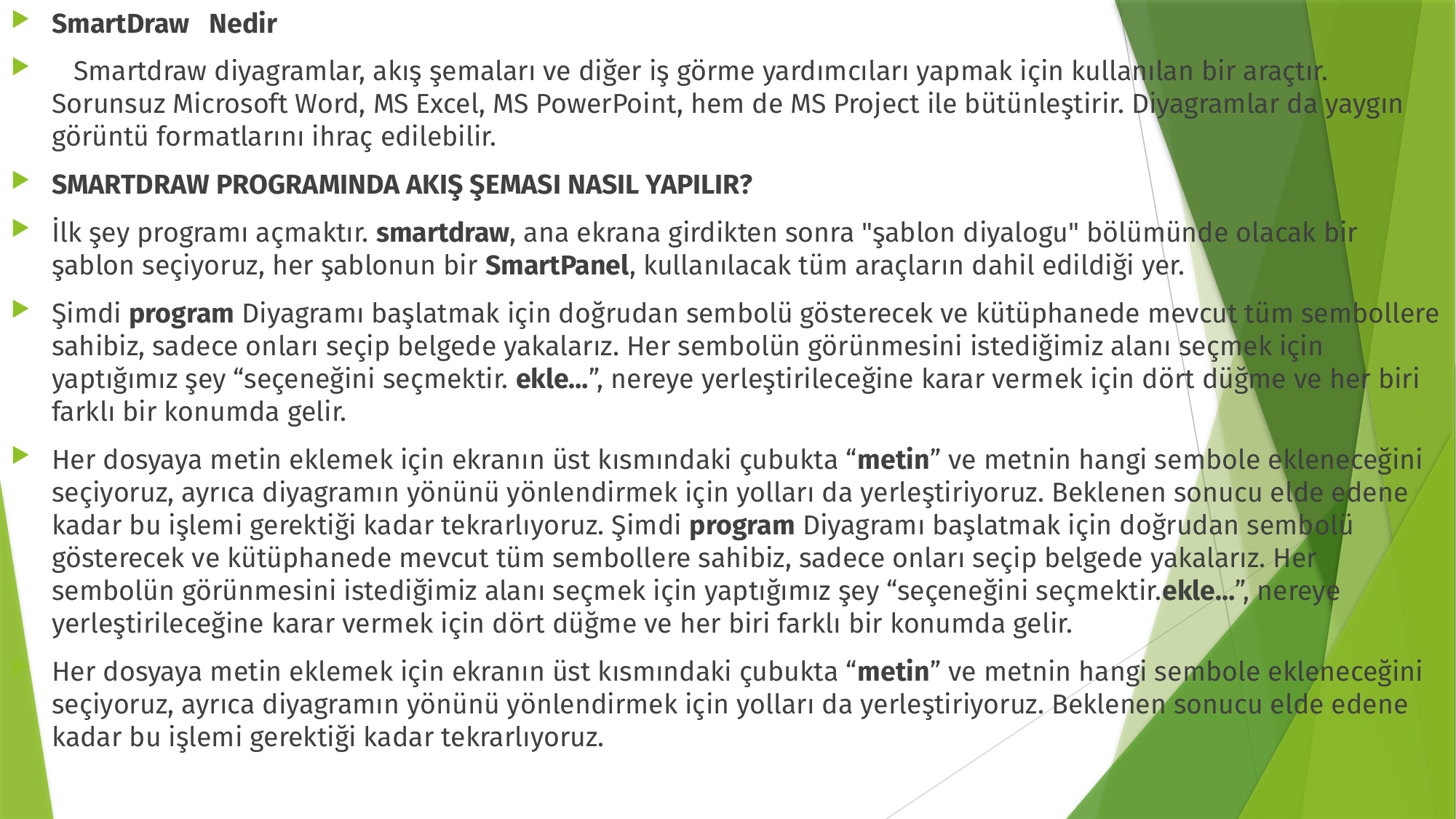

SmartDraw   Nedir
   Smartdraw diyagramlar, akış şemaları ve diğer iş görme yardımcıları yapmak için kullanılan bir araçtır. Sorunsuz Microsoft Word, MS Excel, MS PowerPoint, hem de MS Project ile bütünleştirir. Diyagramlar da yaygın görüntü formatlarını ihraç edilebilir.
SmartDraw programında akış şeması nasıl yapılır?
İlk şey programı açmaktır. smartdraw, ana ekrana girdikten sonra "şablon diyalogu" bölümünde olacak bir şablon seçiyoruz, her şablonun bir SmartPanel, kullanılacak tüm araçların dahil edildiği yer.
Şimdi program Diyagramı başlatmak için doğrudan sembolü gösterecek ve kütüphanede mevcut tüm sembollere sahibiz, sadece onları seçip belgede yakalarız. Her sembolün görünmesini istediğimiz alanı seçmek için yaptığımız şey “seçeneğini seçmektir. ekle…”, nereye yerleştirileceğine karar vermek için dört düğme ve her biri farklı bir konumda gelir.
Her dosyaya metin eklemek için ekranın üst kısmındaki çubukta “metin” ve metnin hangi sembole ekleneceğini seçiyoruz, ayrıca diyagramın yönünü yönlendirmek için yolları da yerleştiriyoruz. Beklenen sonucu elde edene kadar bu işlemi gerektiği kadar tekrarlıyoruz. Şimdi program Diyagramı başlatmak için doğrudan sembolü gösterecek ve kütüphanede mevcut tüm sembollere sahibiz, sadece onları seçip belgede yakalarız. Her sembolün görünmesini istediğimiz alanı seçmek için yaptığımız şey “seçeneğini seçmektir.ekle…”, nereye yerleştirileceğine karar vermek için dört düğme ve her biri farklı bir konumda gelir.
Her dosyaya metin eklemek için ekranın üst kısmındaki çubukta “metin” ve metnin hangi sembole ekleneceğini seçiyoruz, ayrıca diyagramın yönünü yönlendirmek için yolları da yerleştiriyoruz. Beklenen sonucu elde edene kadar bu işlemi gerektiği kadar tekrarlıyoruz.